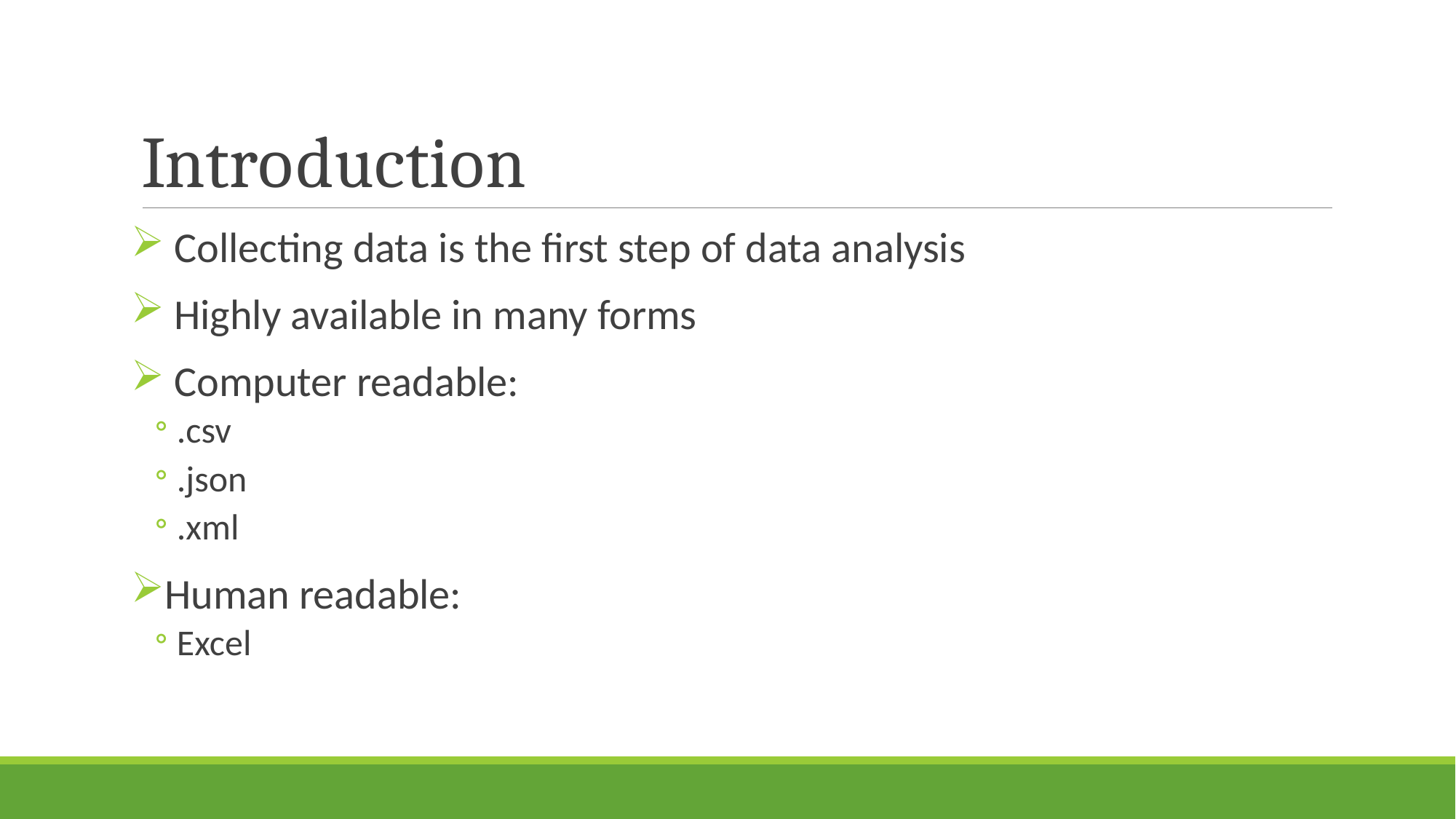

# Introduction
 Collecting data is the first step of data analysis
 Highly available in many forms
 Computer readable:
.csv
.json
.xml
Human readable:
Excel